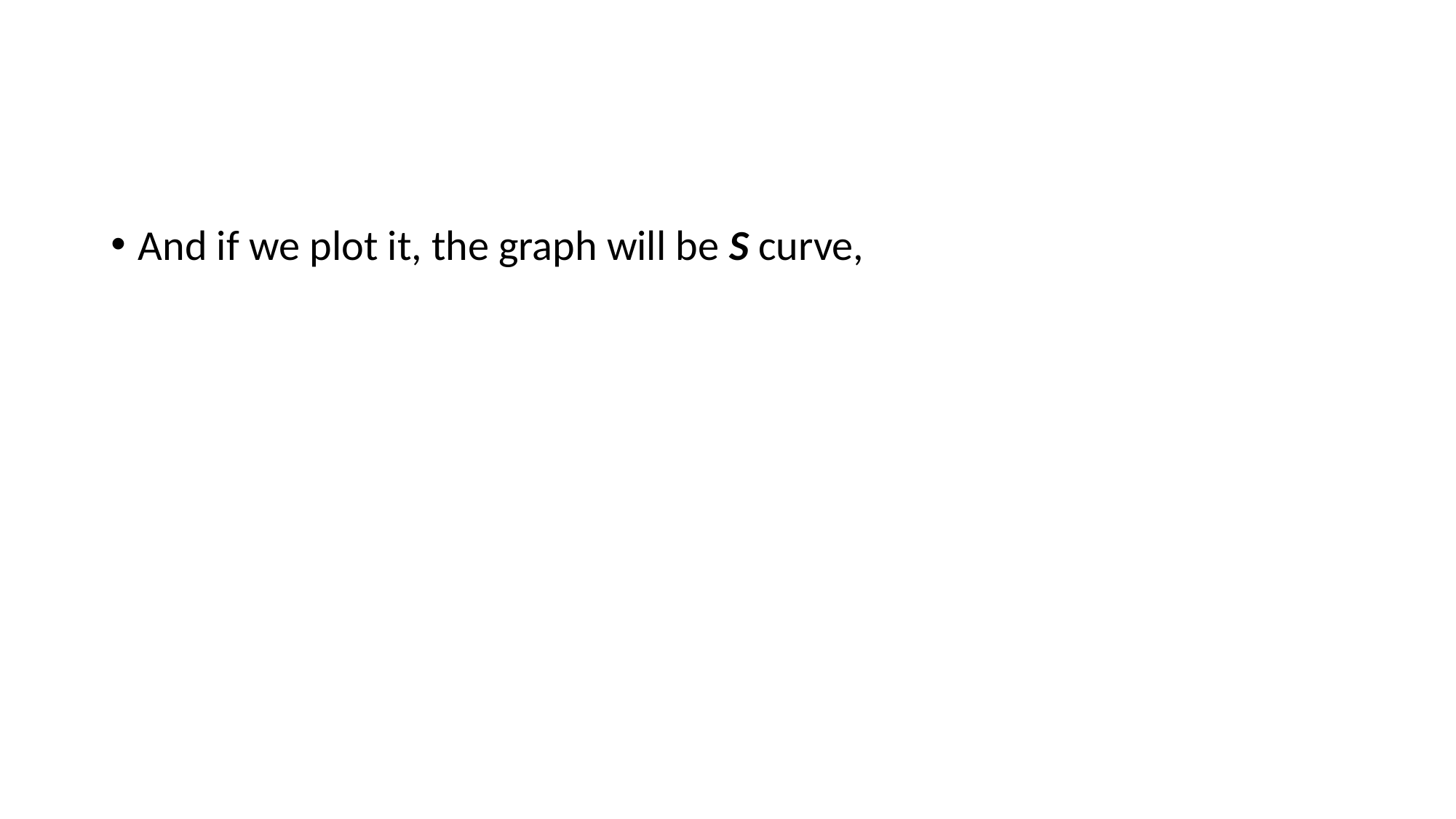

#
And if we plot it, the graph will be S curve,